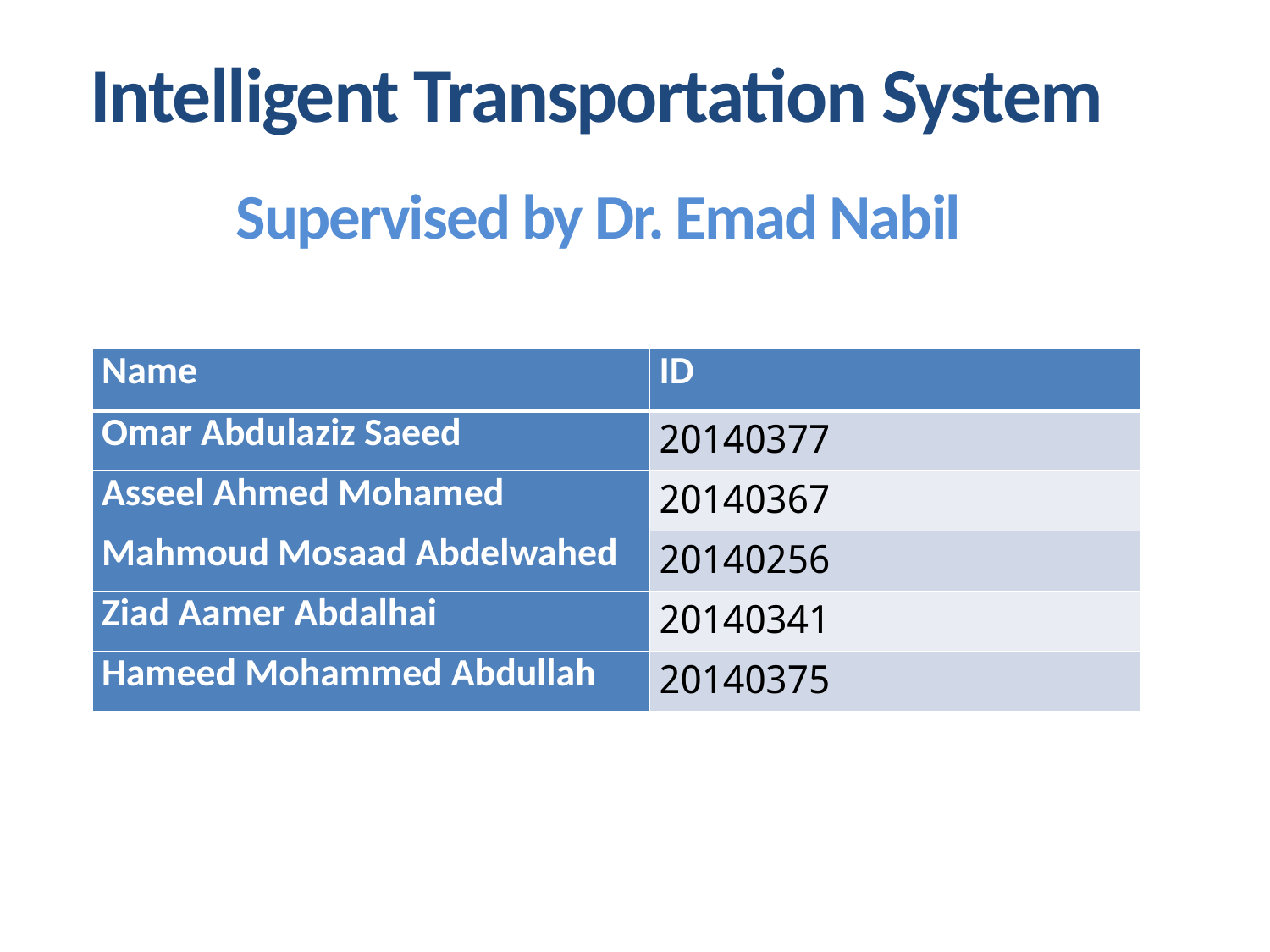

# Intelligent Transportation System
Supervised by Dr. Emad Nabil
| Name | ID |
| --- | --- |
| Omar Abdulaziz Saeed | 20140377 |
| Asseel Ahmed Mohamed | 20140367 |
| Mahmoud Mosaad Abdelwahed | 20140256 |
| Ziad Aamer Abdalhai | 20140341 |
| Hameed Mohammed Abdullah | 20140375 |